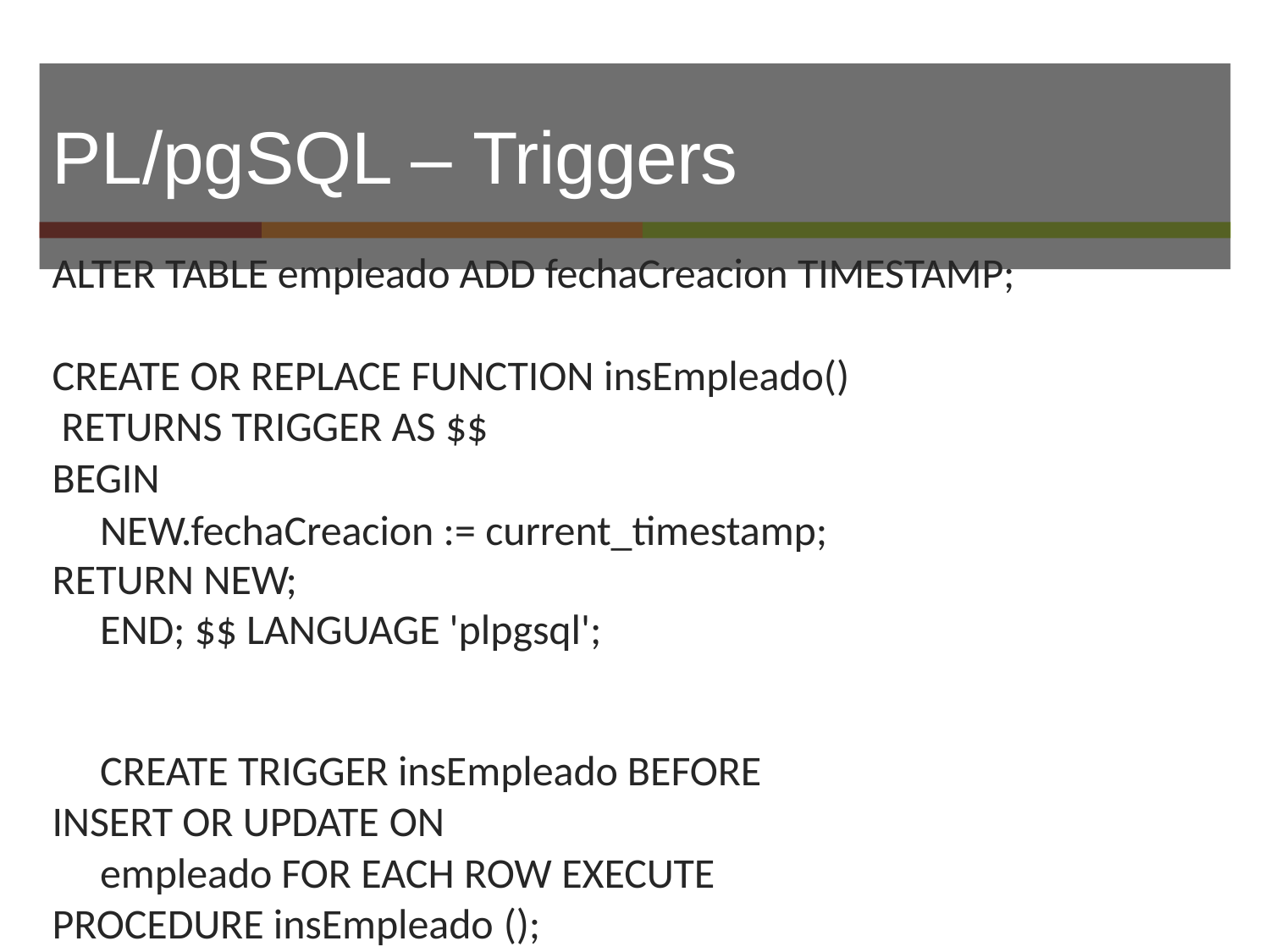

# PL/pgSQL – Triggers
ALTER TABLE empleado ADD fechaCreacion TIMESTAMP;

CREATE OR REPLACE FUNCTION insEmpleado()  RETURNS TRIGGER AS $$
BEGIN
NEW.fechaCreacion := current_timestamp;  RETURN NEW;
END; $$ LANGUAGE 'plpgsql';

CREATE TRIGGER insEmpleado BEFORE INSERT OR UPDATE ON
empleado FOR EACH ROW EXECUTE PROCEDURE insEmpleado ();